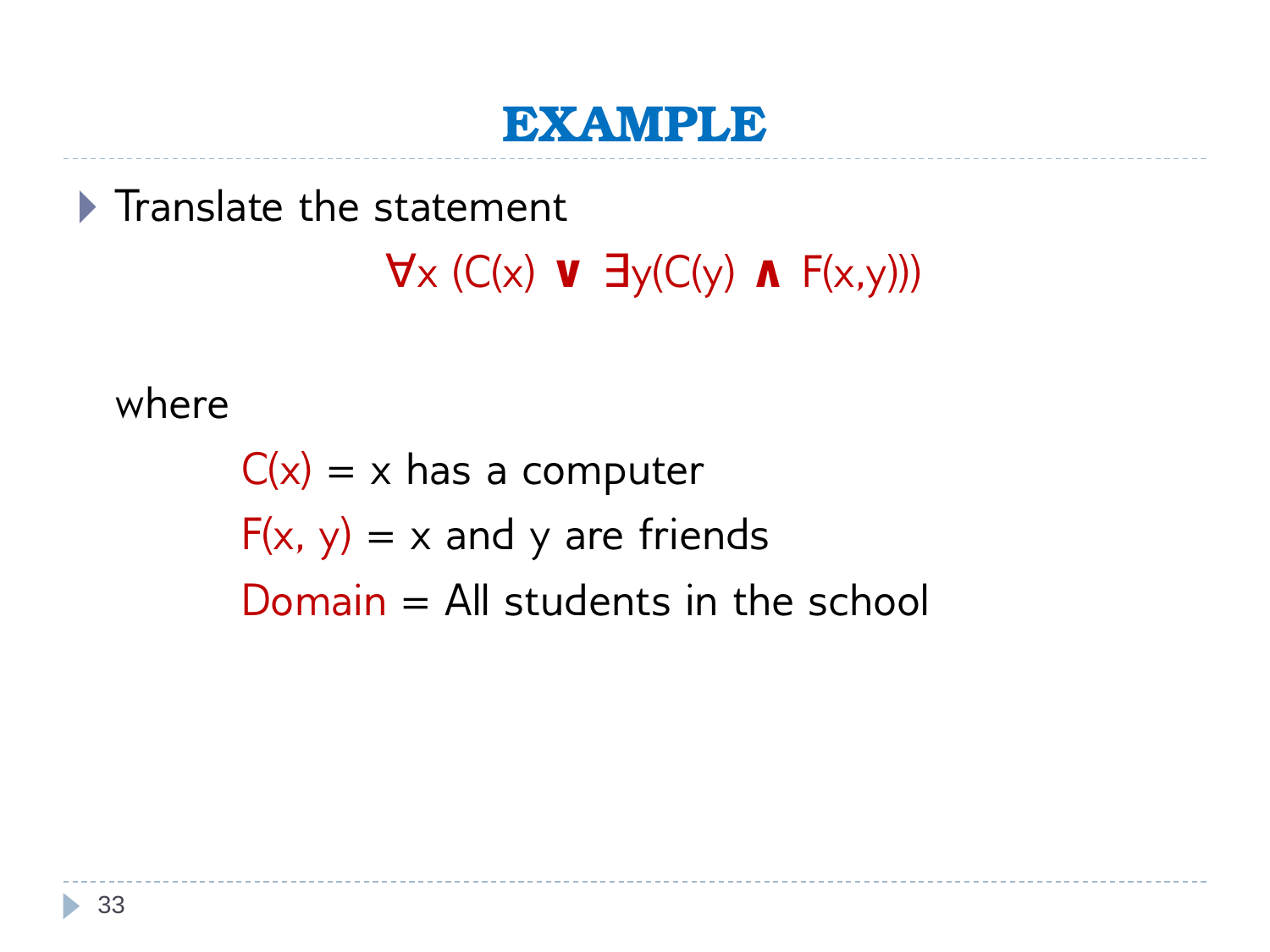

# EXAMPLE
Translate the statement
	∀x (C(x) ∨ ∃y(C(y) ∧ F(x,y)))

	where
		C(x) = x has a computer
		F(x, y) = x and y are friends
		Domain = All students in the school
33